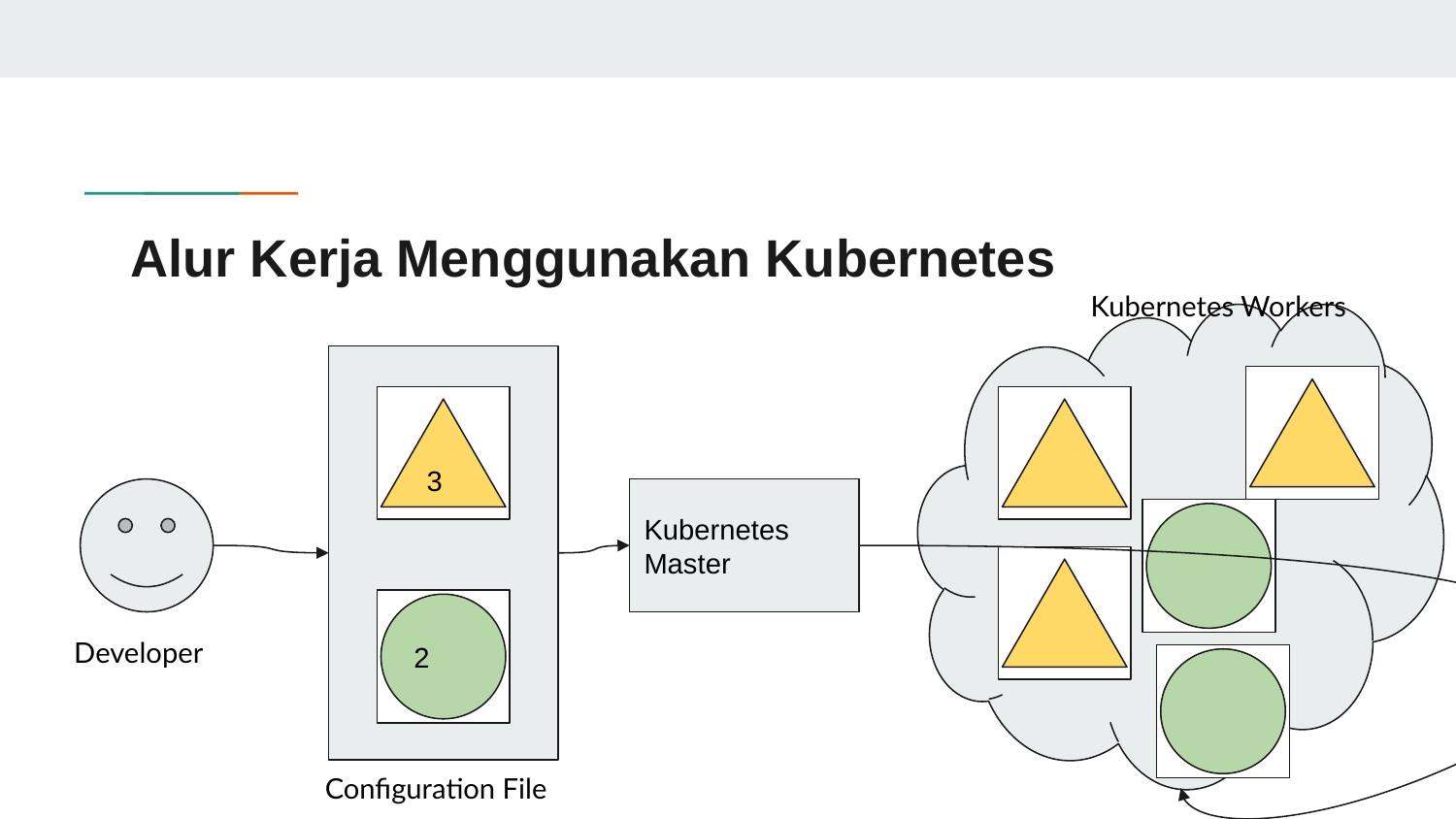

# Alur Kerja Menggunakan Kubernetes
Kubernetes Workers

3

Kubernetes Master

2
Developer

Configuration File